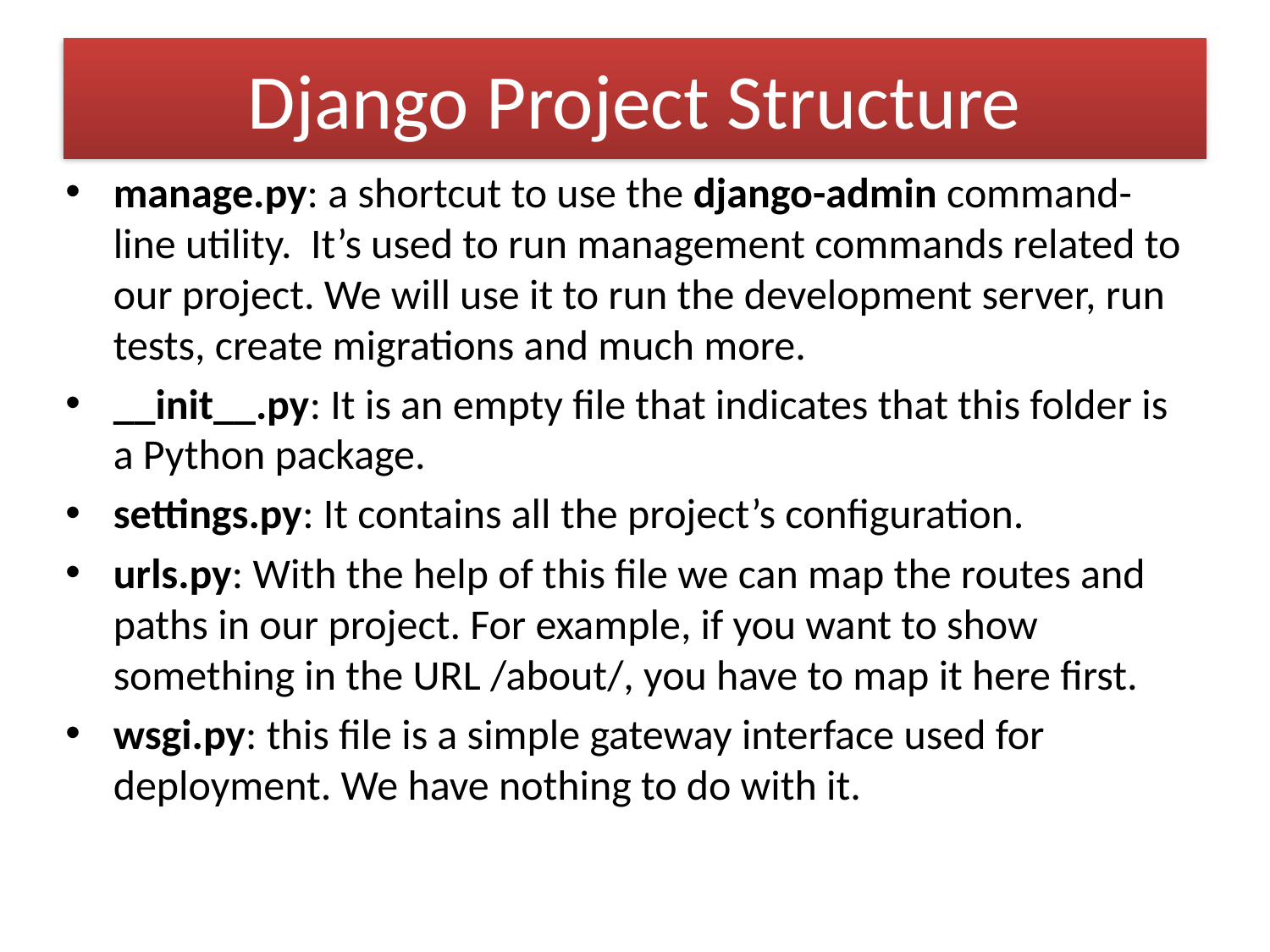

# Django Project Structure
manage.py: a shortcut to use the django-admin command-line utility.  It’s used to run management commands related to our project. We will use it to run the development server, run tests, create migrations and much more.
__init__.py: It is an empty file that indicates that this folder is a Python package.
settings.py: It contains all the project’s configuration.
urls.py: With the help of this file we can map the routes and paths in our project. For example, if you want to show something in the URL /about/, you have to map it here first.
wsgi.py: this file is a simple gateway interface used for deployment. We have nothing to do with it.